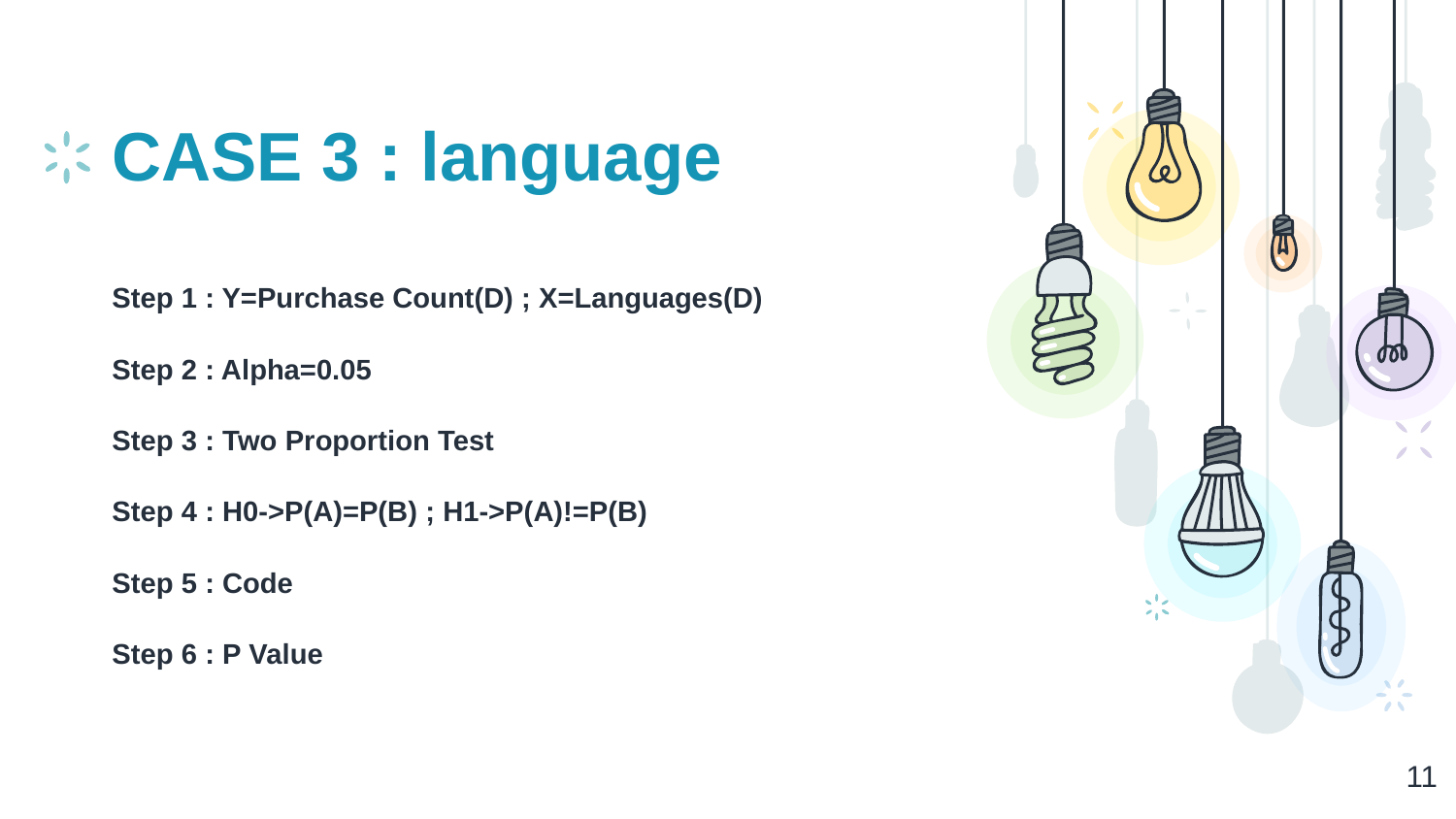

# CASE 3 : language
Step 1 : Y=Purchase Count(D) ; X=Languages(D)
Step 2 : Alpha=0.05
Step 3 : Two Proportion Test
Step 4 : H0->P(A)=P(B) ; H1->P(A)!=P(B)
Step 5 : Code
Step 6 : P Value
11